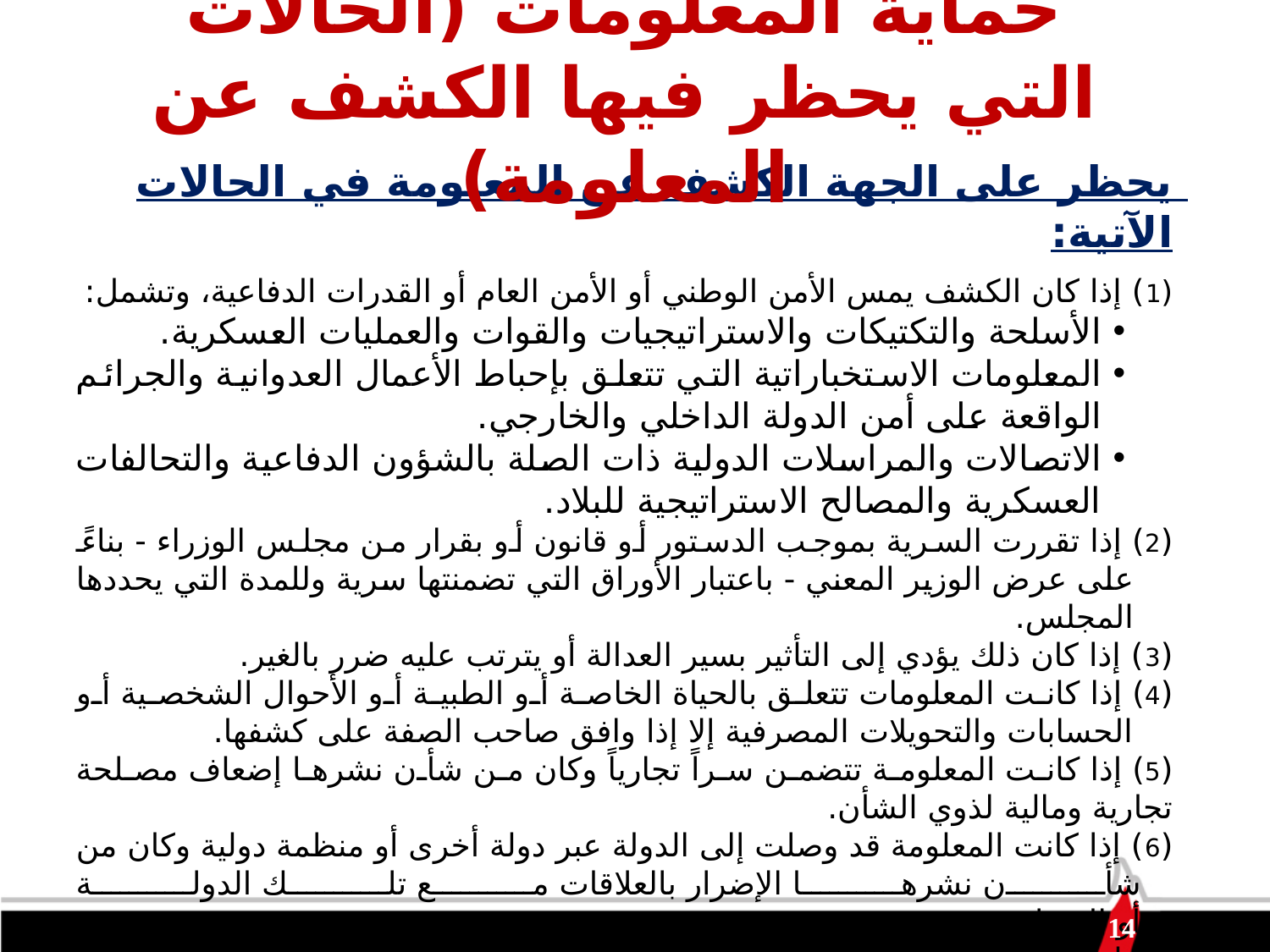

حماية المعلومات (الحالات التي يحظر فيها الكشف عن المعلومة)
يحظر على الجهة الكشف عن المعلومة في الحالات الآتية:

(1) إذا كان الكشف يمس الأمن الوطني أو الأمن العام أو القدرات الدفاعية، وتشمل:
الأسلحة والتكتيكات والاستراتيجيات والقوات والعمليات العسكرية.
المعلومات الاستخباراتية التي تتعلق بإحباط الأعمال العدوانية والجرائم الواقعة على أمن الدولة الداخلي والخارجي.
الاتصالات والمراسلات الدولية ذات الصلة بالشؤون الدفاعية والتحالفات العسكرية والمصالح الاستراتيجية للبلاد.
(2) إذا تقررت السرية بموجب الدستور أو قانون أو بقرار من مجلس الوزراء - بناءً على عرض الوزير المعني - باعتبار الأوراق التي تضمنتها سرية وللمدة التي يحددها المجلس.
(3) إذا كان ذلك يؤدي إلى التأثير بسير العدالة أو يترتب عليه ضرر بالغير.
(4) إذا كانت المعلومات تتعلق بالحياة الخاصة أو الطبية أو الأحوال الشخصية أو الحسابات والتحويلات المصرفية إلا إذا وافق صاحب الصفة على كشفها.
(5) إذا كانت المعلومة تتضمن سراً تجارياً وكان من شأن نشرها إضعاف مصلحة تجارية ومالية لذوي الشأن.
(6) إذا كانت المعلومة قد وصلت إلى الدولة عبر دولة أخرى أو منظمة دولية وكان من شأن نشرها الإضرار بالعلاقات مع تلك الدولة
أو المنظمة.
(7) إذا كان من شأن الكشف عن المعلومة إحداث خطر جدي وجسيم يؤثر في اقتصاد الدولة أو المساس بالثقة العامة بالعملة أو على الصحة العامة أو البيئة.
(8) إذا كان الكشف عن المعلومة يسبب خطراً على حياة فرد أو على صحته أو سلامته.
(9) إذا تقررت السرية بموجب قرار من المحكمة المختصة أو من النيابة العامة أو من الإدارة العامة للتحقيقات.
(10) المعلومات المتعلقة بمنازعات الأسرة وقضايا الأحداث والتحقيقات الجارية في القضايا الجزائية.
14